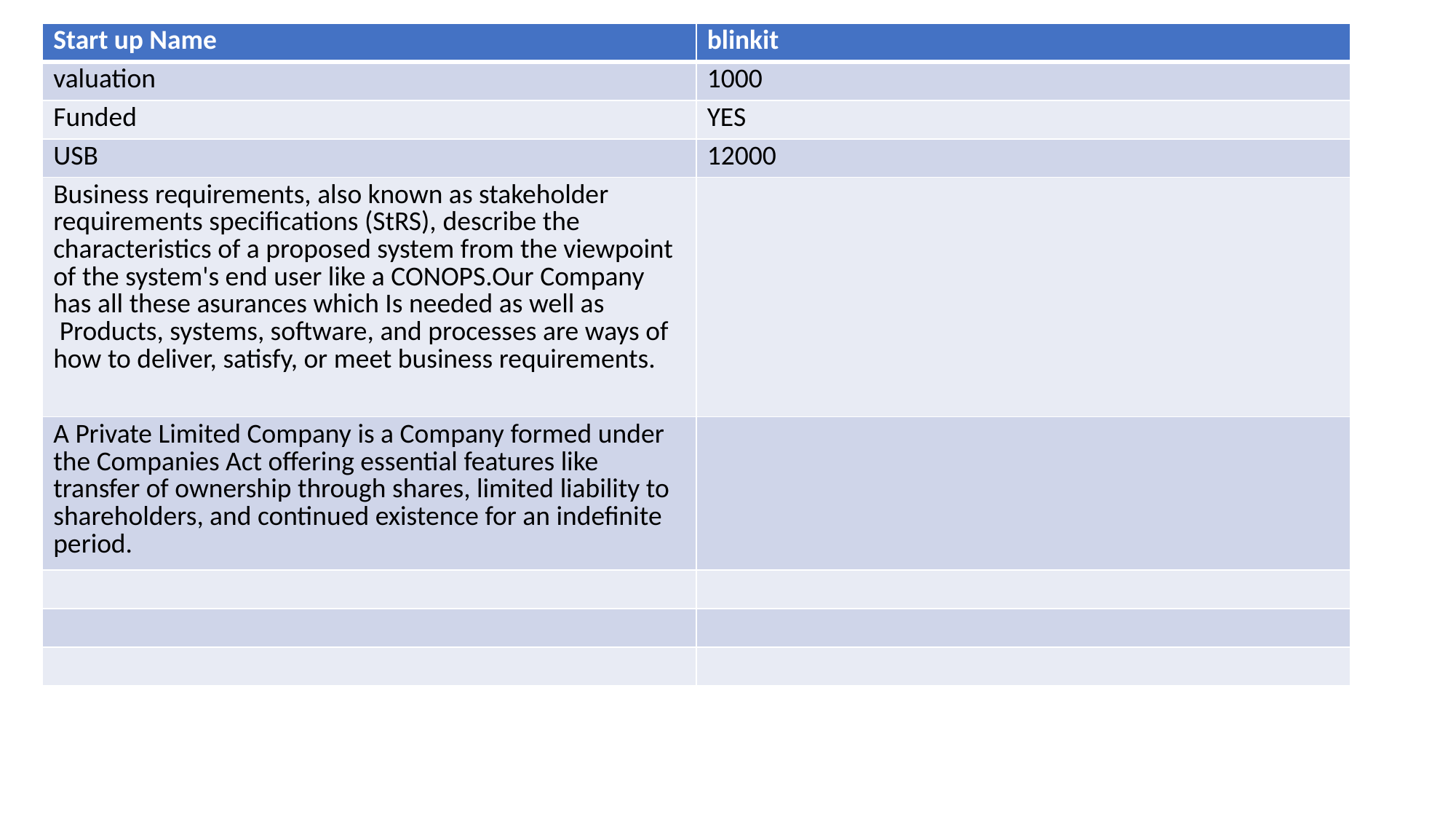

| Start up Name | blinkit |
| --- | --- |
| valuation | 1000 |
| Funded | YES |
| USB | 12000 |
| Business requirements, also known as stakeholder requirements specifications (StRS), describe the characteristics of a proposed system from the viewpoint of the system's end user like a CONOPS.Our Company has all these asurances which Is needed as well as  Products, systems, software, and processes are ways of how to deliver, satisfy, or meet business requirements. |  |
| A Private Limited Company is a Company formed under the Companies Act offering essential features like transfer of ownership through shares, limited liability to shareholders, and continued existence for an indefinite period. |  |
|  |  |
|  |  |
|  |  |
#